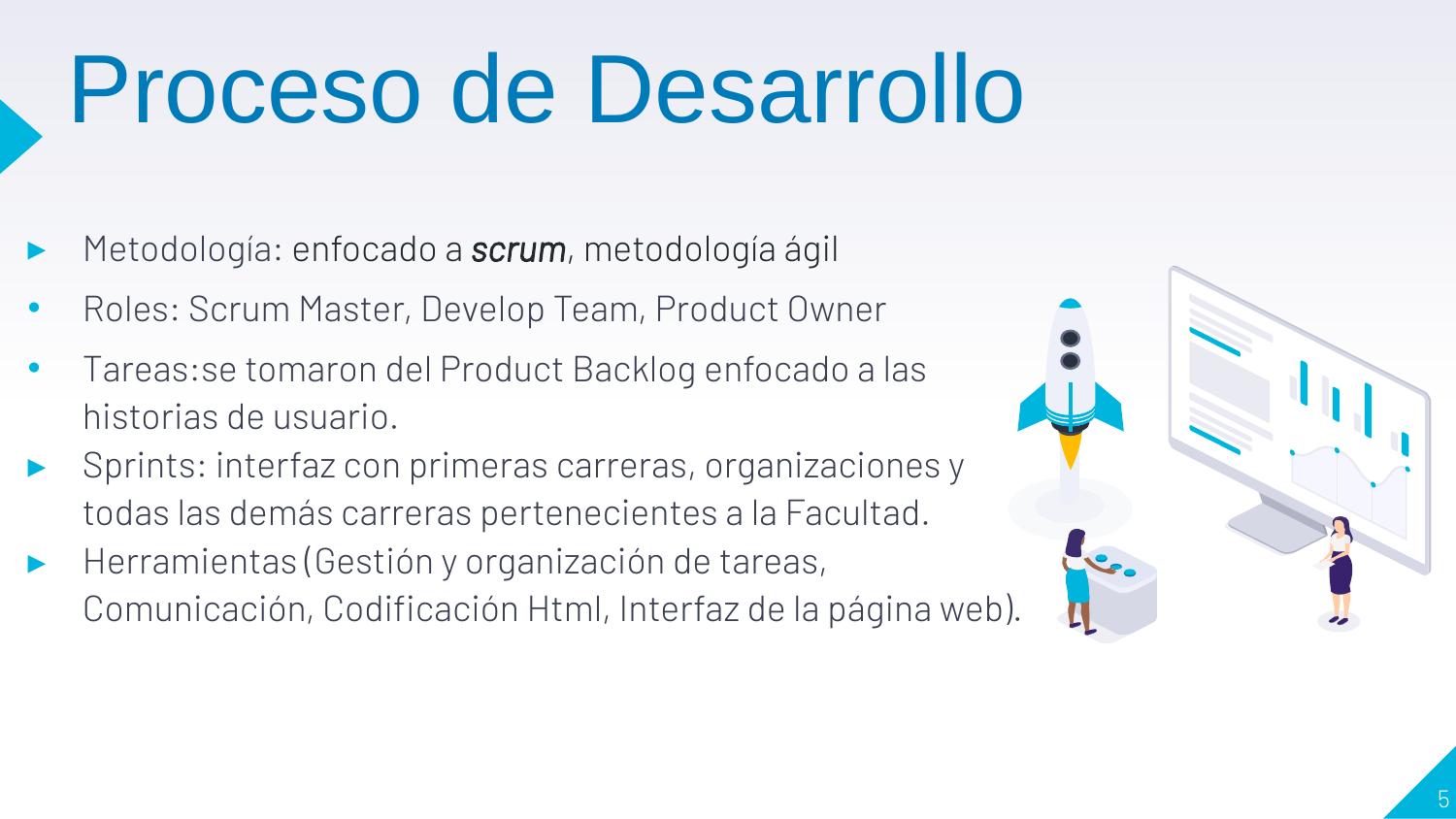

# Proceso de Desarrollo
Metodología: enfocado a scrum, metodología ágil
Roles: Scrum Master, Develop Team, Product Owner
Tareas:se tomaron del Product Backlog enfocado a las historias de usuario.
Sprints: interfaz con primeras carreras, organizaciones y todas las demás carreras pertenecientes a la Facultad.
Herramientas (Gestión y organización de tareas, Comunicación, Codificación Html, Interfaz de la página web).

5